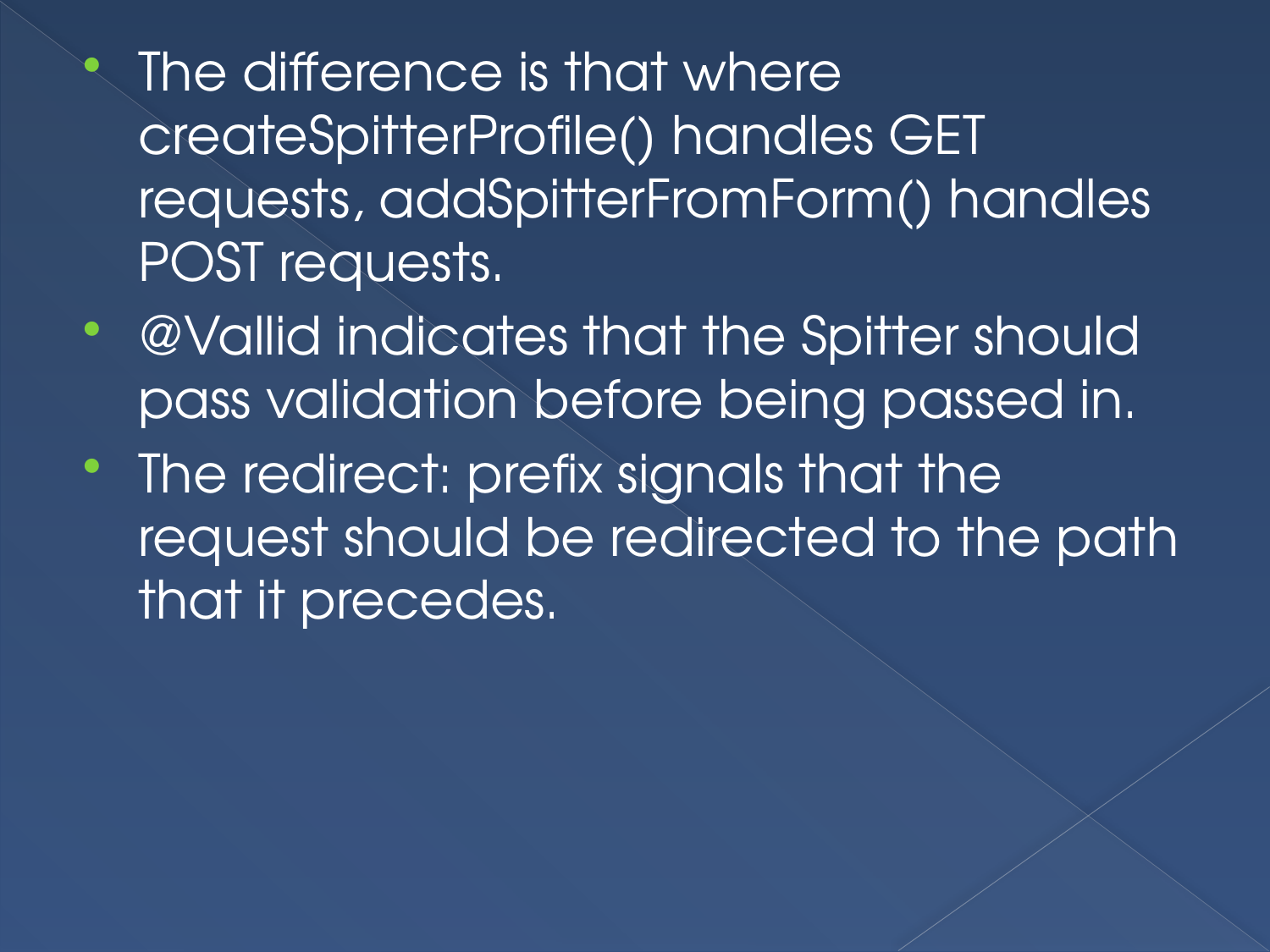

The difference is that where createSpitterProfile() handles GET requests, addSpitterFromForm() handles POST requests.
@Vallid indicates that the Spitter should pass validation before being passed in.
The redirect: prefix signals that the request should be redirected to the path that it precedes.